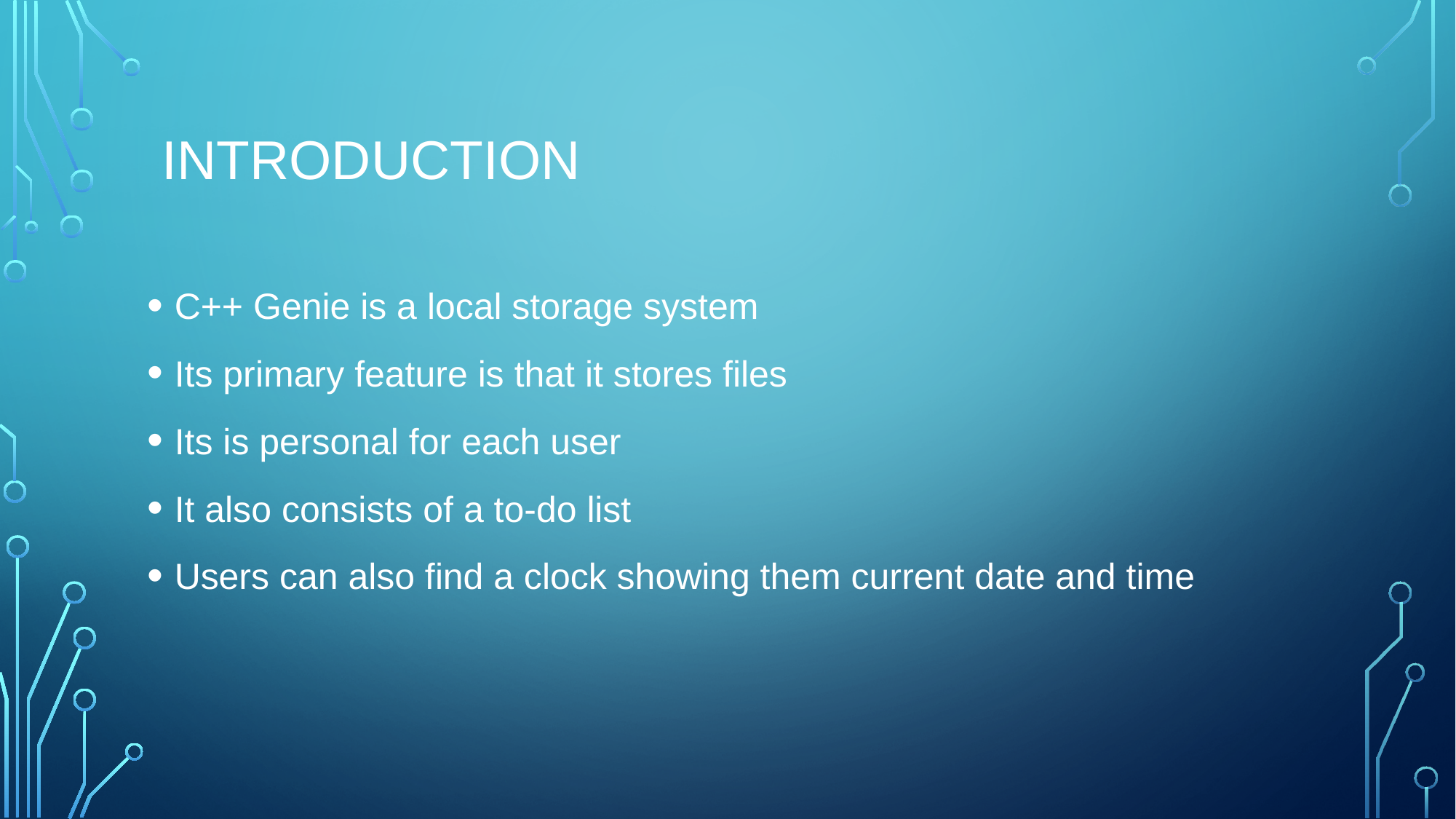

# INTRODUCTION
C++ Genie is a local storage system
Its primary feature is that it stores files
Its is personal for each user
It also consists of a to-do list
Users can also find a clock showing them current date and time